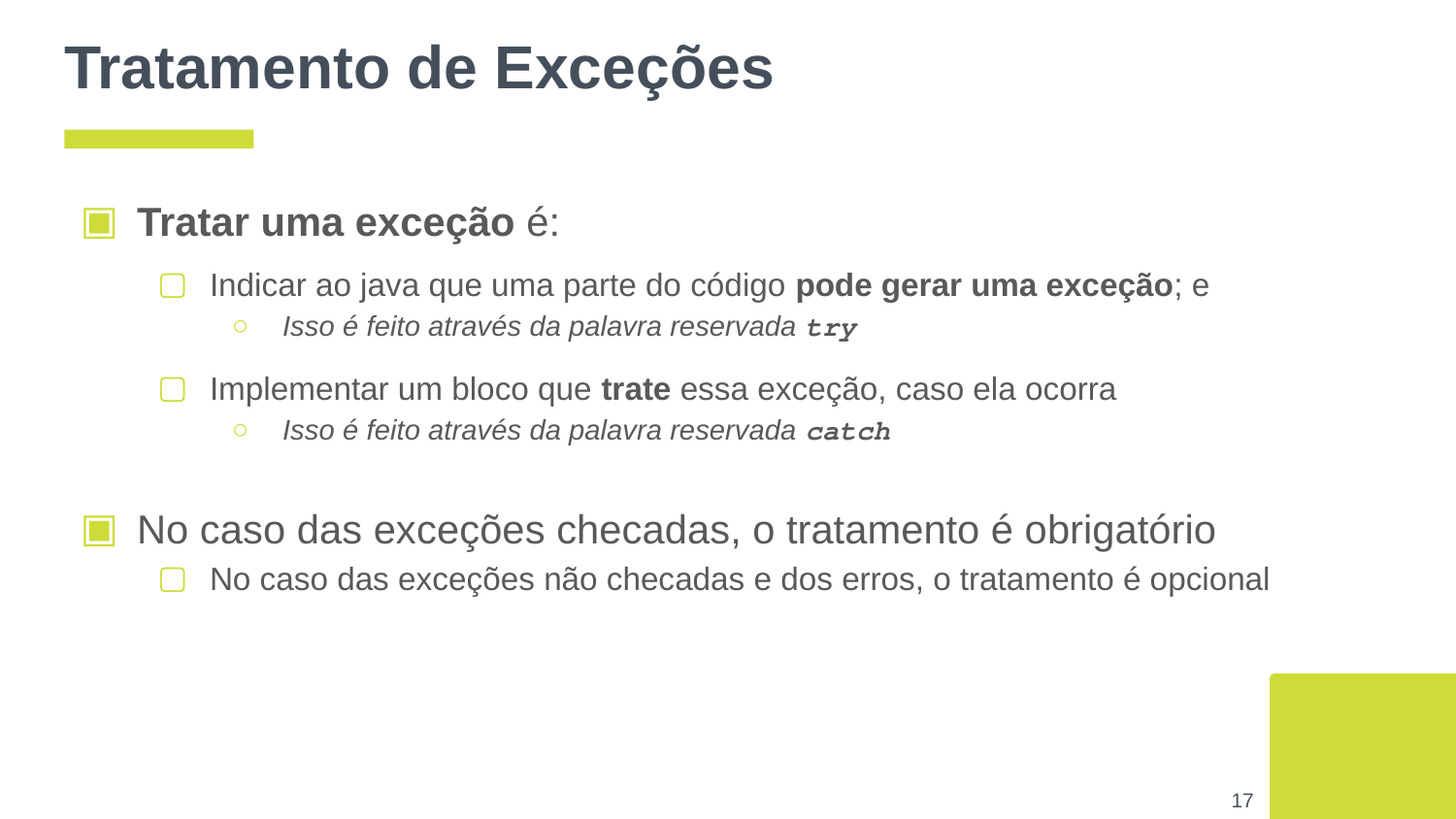

# Tratamento de Exceções
Tratar uma exceção é:
Indicar ao java que uma parte do código pode gerar uma exceção; e
Isso é feito através da palavra reservada try
Implementar um bloco que trate essa exceção, caso ela ocorra
Isso é feito através da palavra reservada catch
No caso das exceções checadas, o tratamento é obrigatório
No caso das exceções não checadas e dos erros, o tratamento é opcional
17